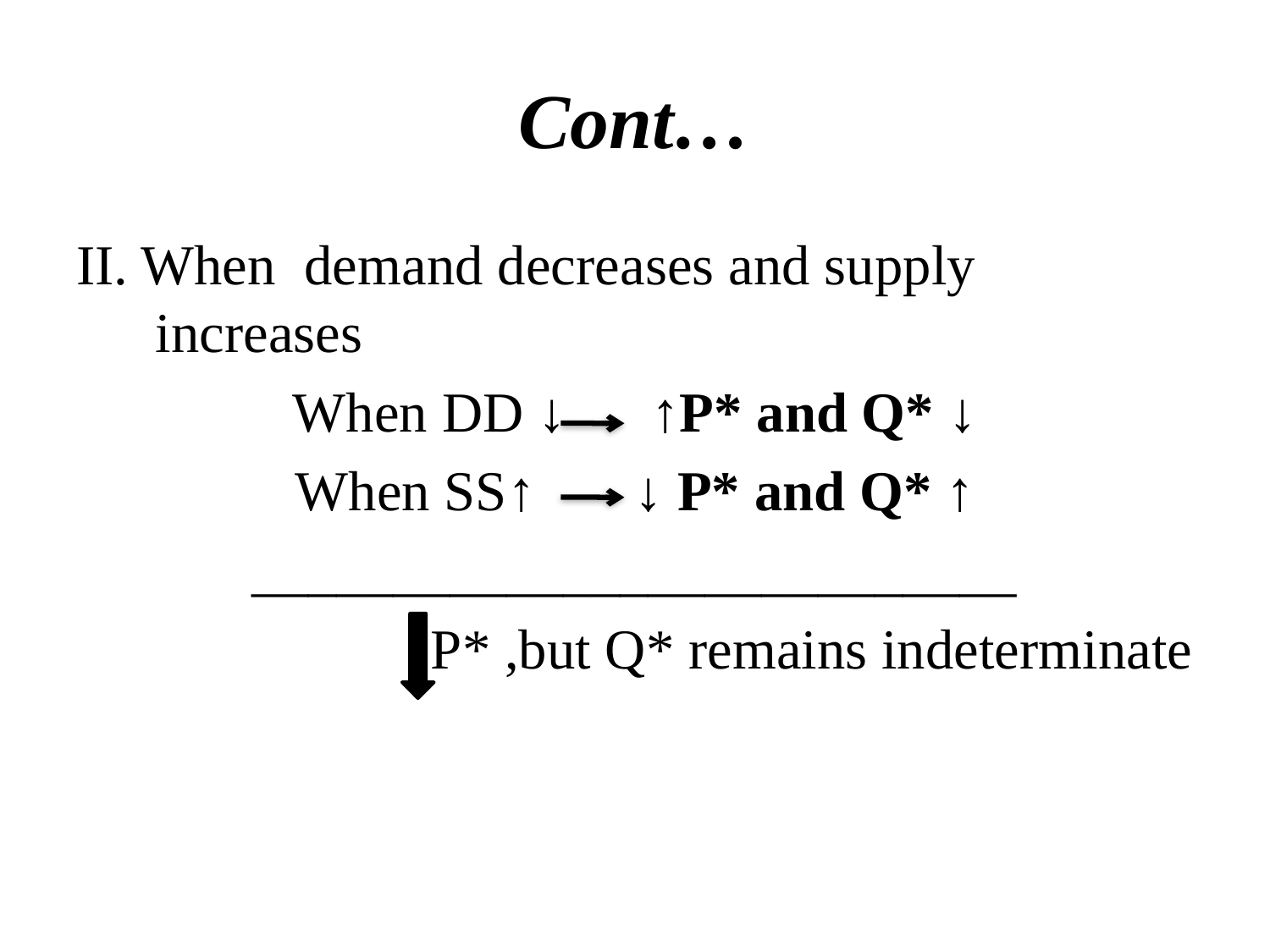

# Cont…
II. When  demand decreases and supply increases
When DD ↓      ↑P* and Q* ↓
When SS↑       ↓ P* and Q* ↑
___________________________
                         P* ,but Q* remains indeterminate